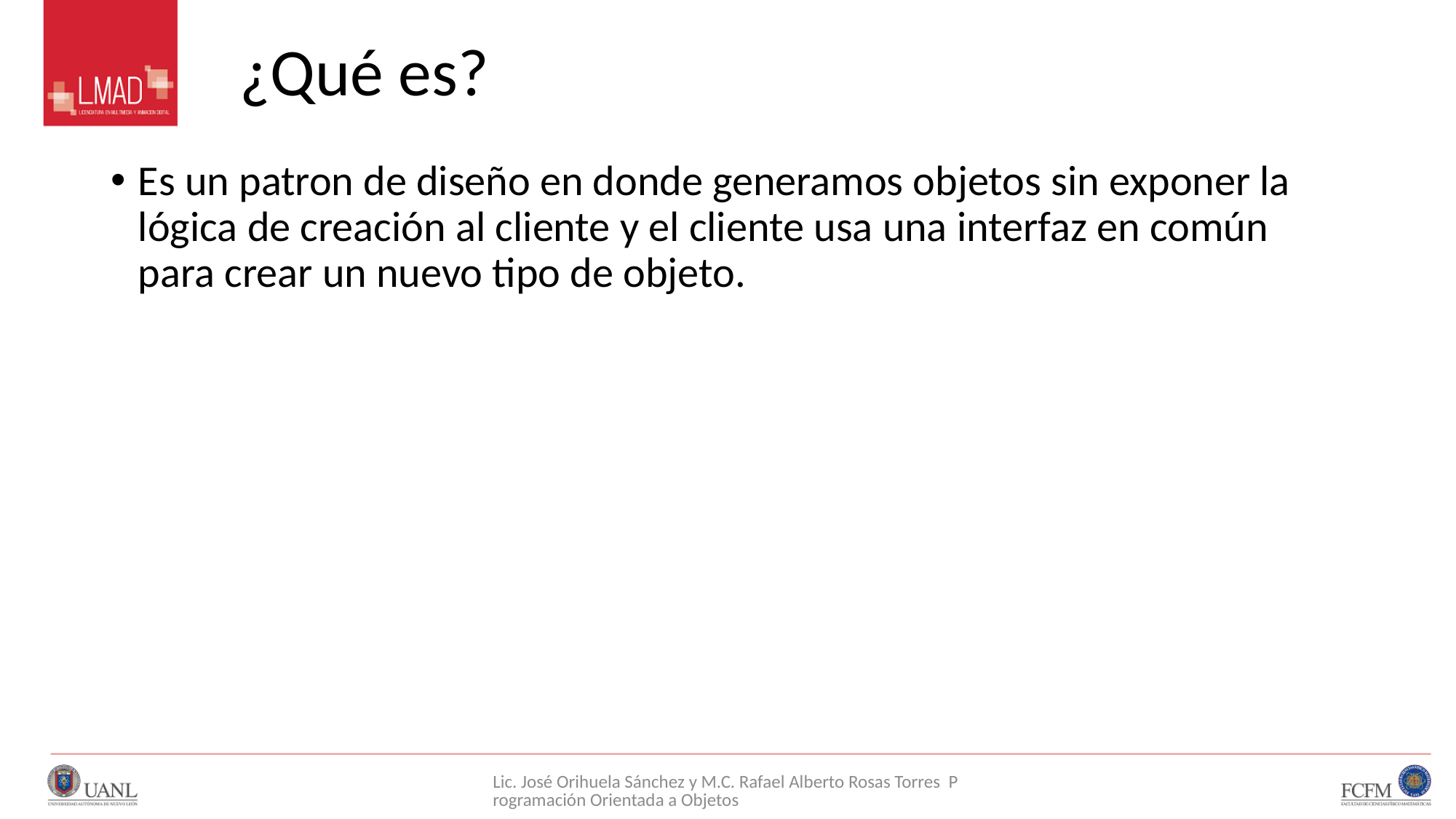

# ¿Qué es?
Es un patron de diseño en donde generamos objetos sin exponer la lógica de creación al cliente y el cliente usa una interfaz en común para crear un nuevo tipo de objeto.
Lic. José Orihuela Sánchez y M.C. Rafael Alberto Rosas Torres  Programación Orientada a Objetos